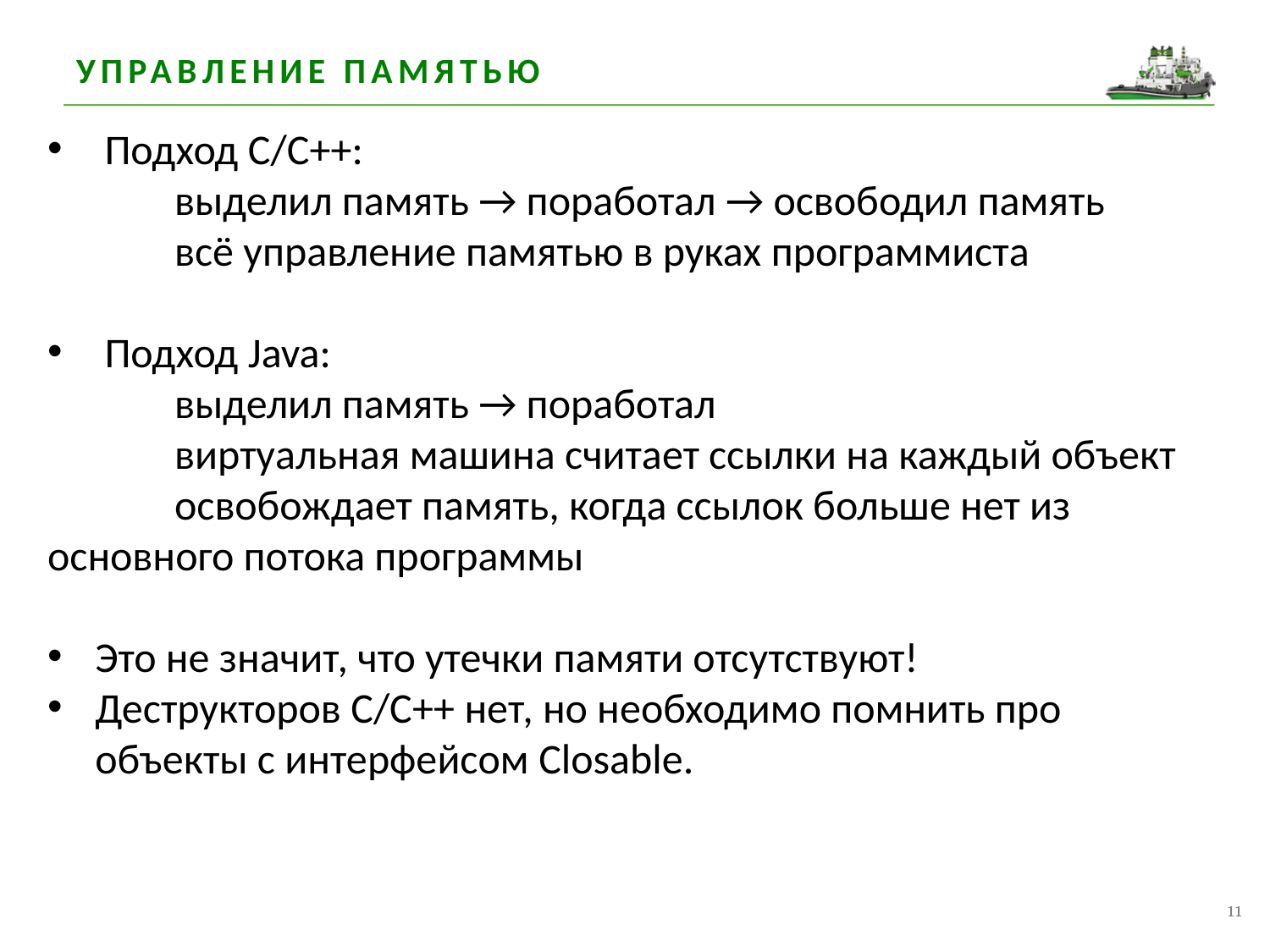

# УПРАВЛЕНИЕ ПАМЯТЬЮ
 Подход C/C++:
	выделил память → поработал → освободил память
	всё управление памятью в руках программиста

 Подход Java:
	выделил память → поработал
	виртуальная машина считает ссылки на каждый объект
	освобождает память, когда ссылок больше нет из основного потока программы

Это не значит, что утечки памяти отсутствуют!
Деструкторов C/C++ нет, но необходимо помнить про объекты с интерфейсом Closable.
11